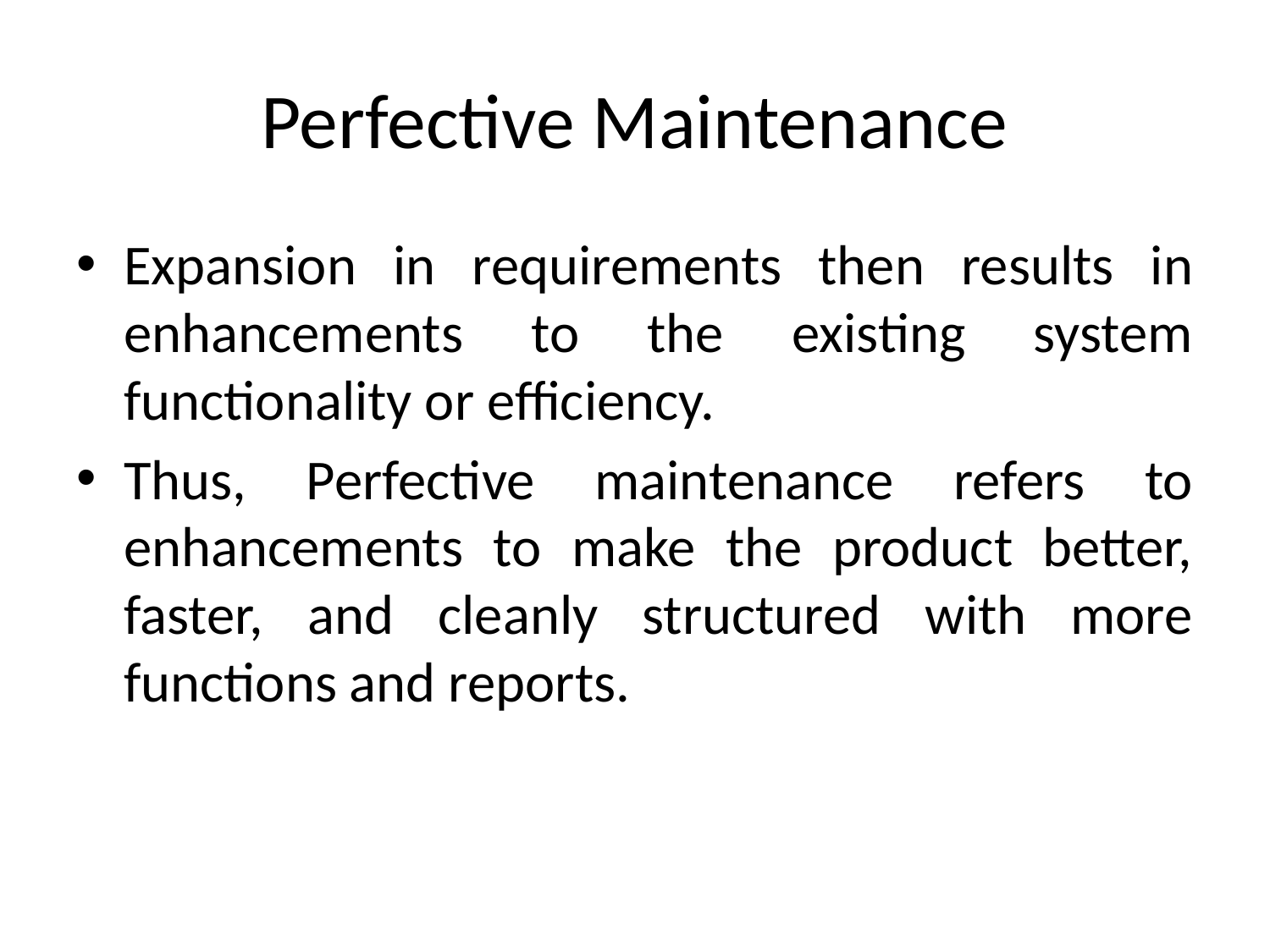

# Perfective Maintenance
Expansion in requirements then results in enhancements to the existing system functionality or efficiency.
Thus, Perfective maintenance refers to enhancements to make the product better, faster, and cleanly structured with more functions and reports.